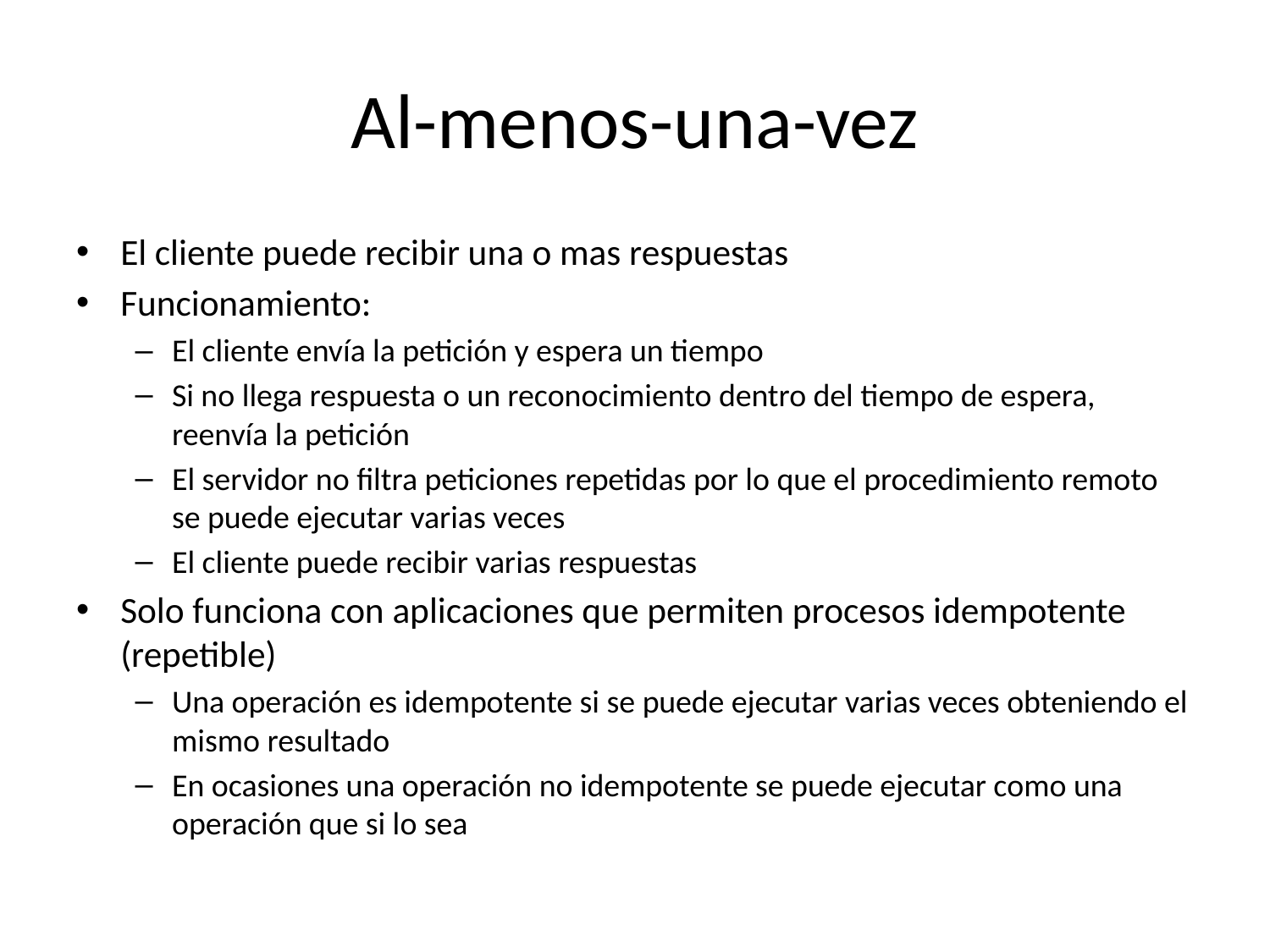

# Al-menos-una-vez
El cliente puede recibir una o mas respuestas
Funcionamiento:
El cliente envía la petición y espera un tiempo
Si no llega respuesta o un reconocimiento dentro del tiempo de espera, reenvía la petición
El servidor no filtra peticiones repetidas por lo que el procedimiento remoto se puede ejecutar varias veces
El cliente puede recibir varias respuestas
Solo funciona con aplicaciones que permiten procesos idempotente (repetible)
Una operación es idempotente si se puede ejecutar varias veces obteniendo el mismo resultado
En ocasiones una operación no idempotente se puede ejecutar como una operación que si lo sea